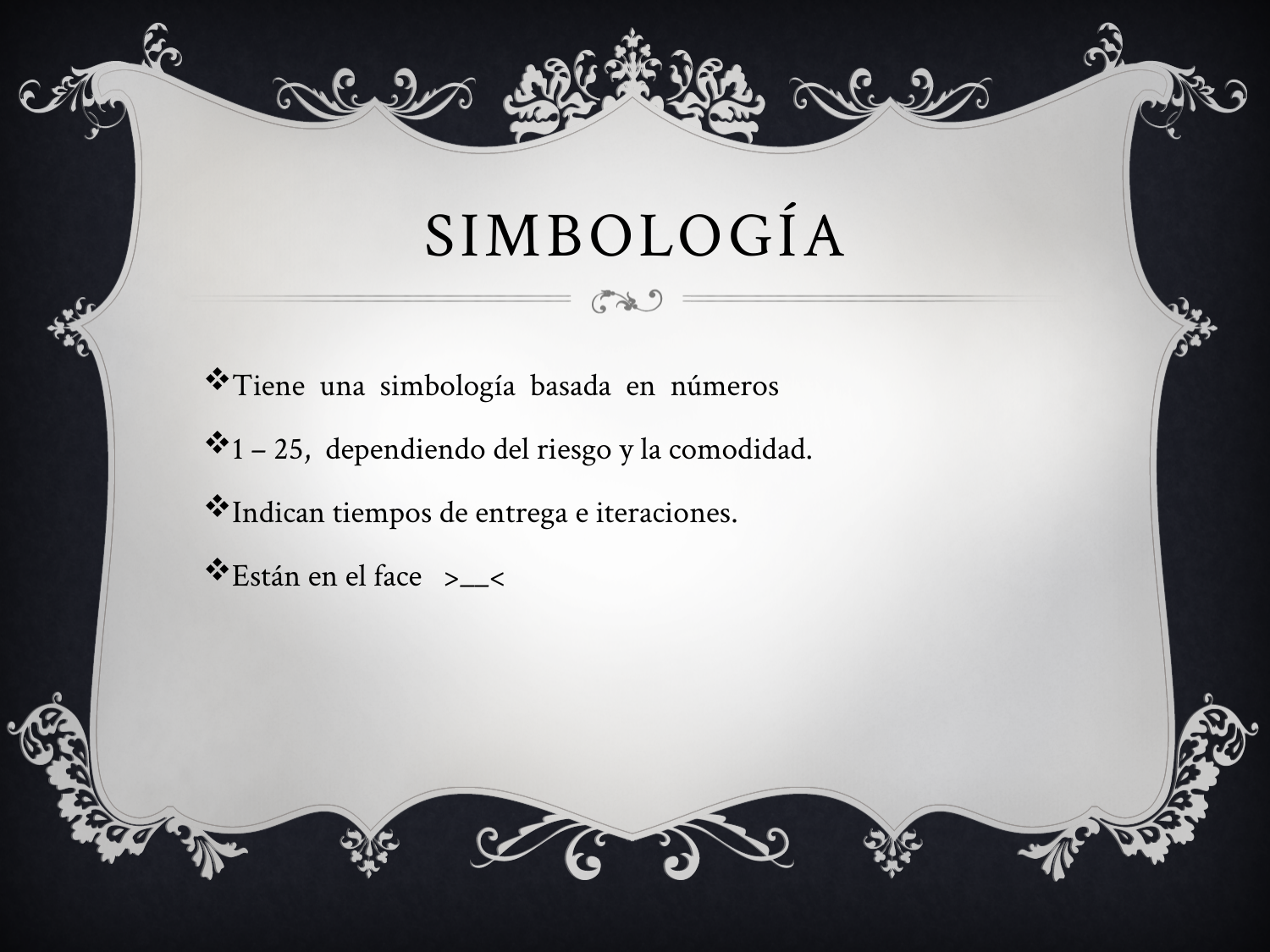

# Simbología
Tiene  una  simbología  basada  en  números
1 – 25,  dependiendo del riesgo y la comodidad.
Indican tiempos de entrega e iteraciones.
Están en el face   >__<